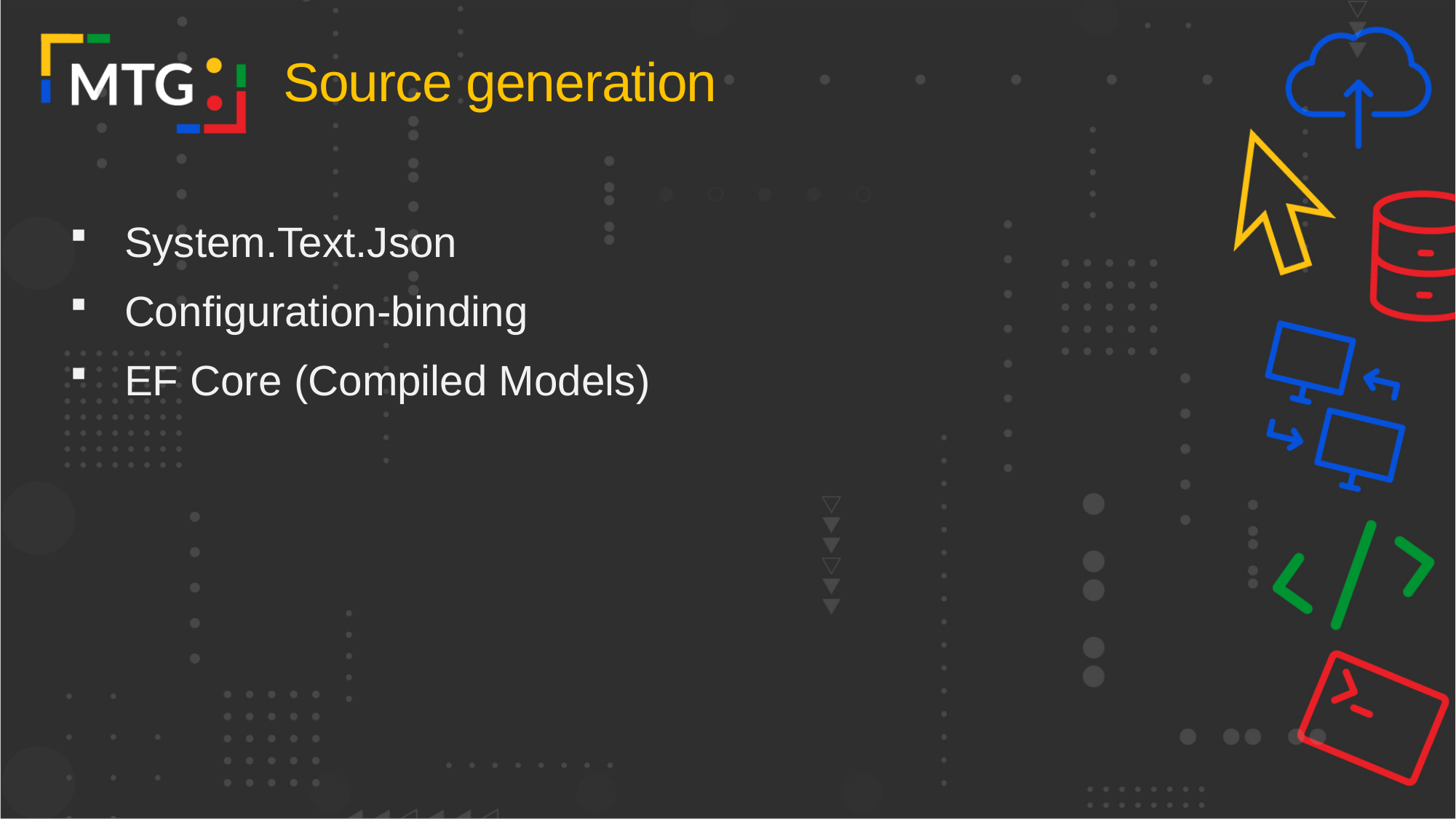

# Source generation
System.Text.Json
Configuration-binding
EF Core (Compiled Models)